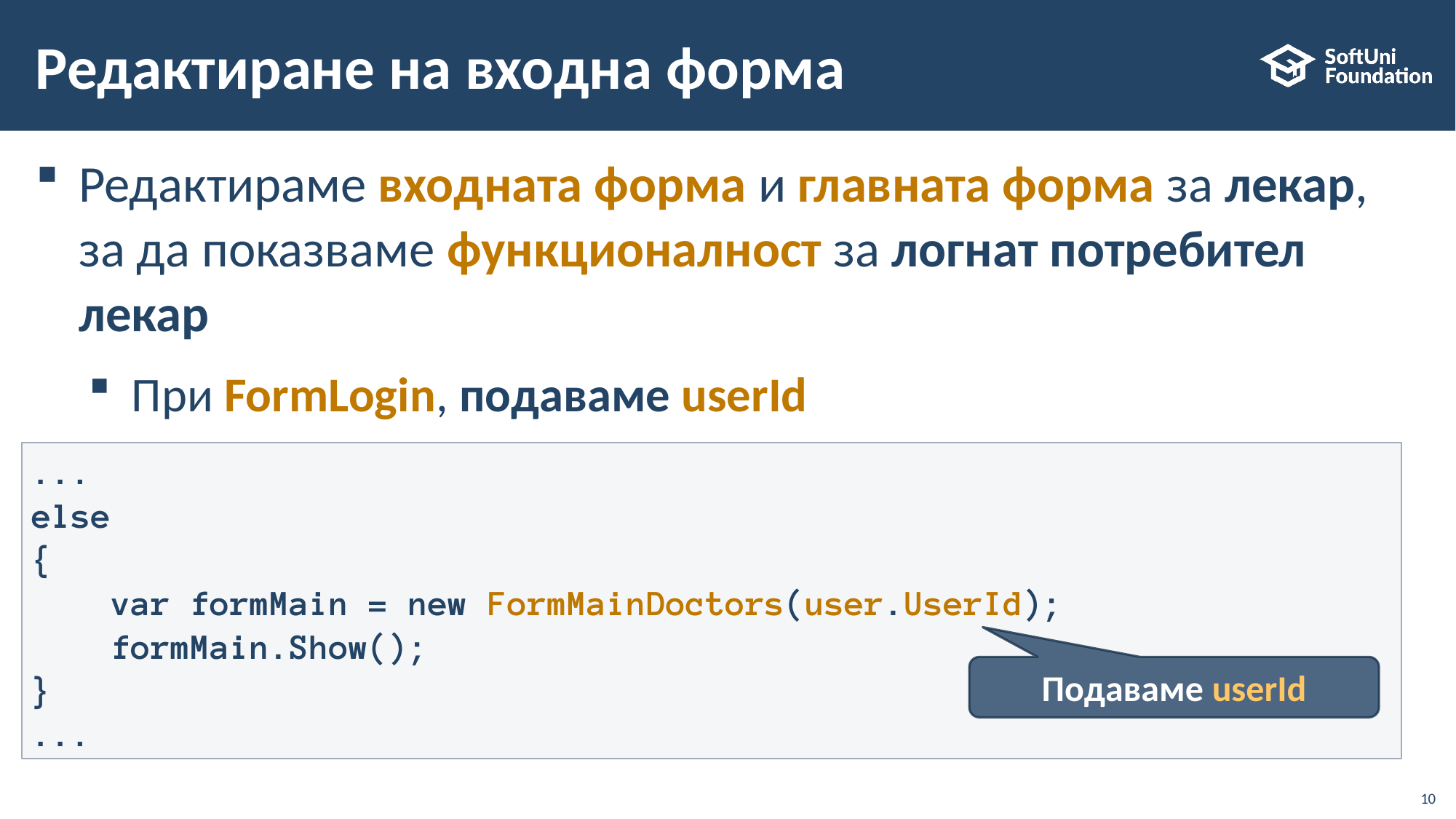

# Редактиране на входна форма
Редактираме входната форма и главната форма за лекар, за да показваме функционалност за логнат потребител лекар
При FormLogin, подаваме userId

...
else
{
    var formMain = new FormMainDoctors(user.UserId);
    formMain.Show();
}
...
Подаваме userId
10